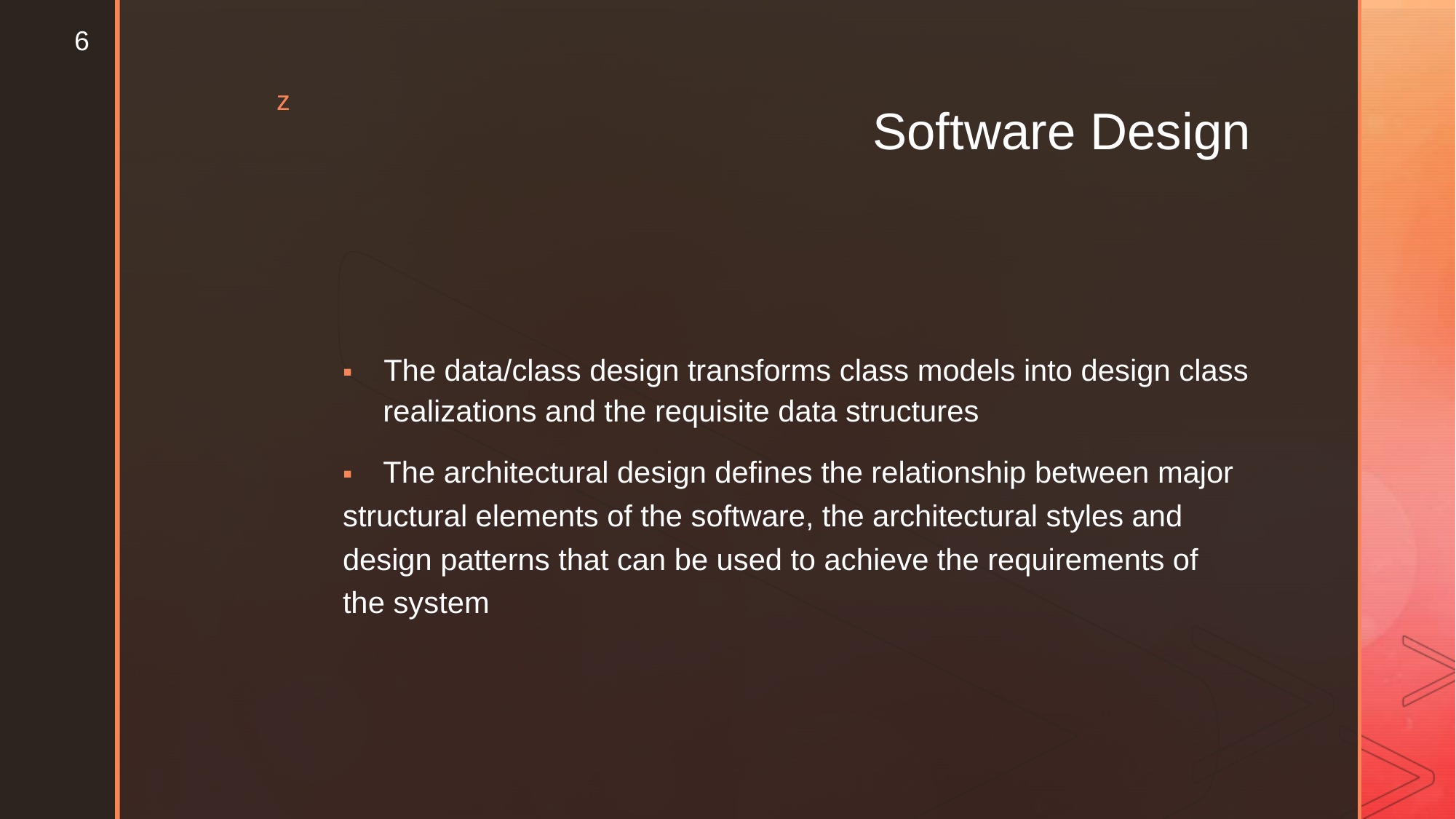

6
z
Software
Design

▪  The data/class design transforms class models into design class
realizations and the requisite data structures
▪	The architectural design defines the relationship between major
structural elements of the software, the architectural styles and
design patterns that can be used to achieve the requirements of
the system